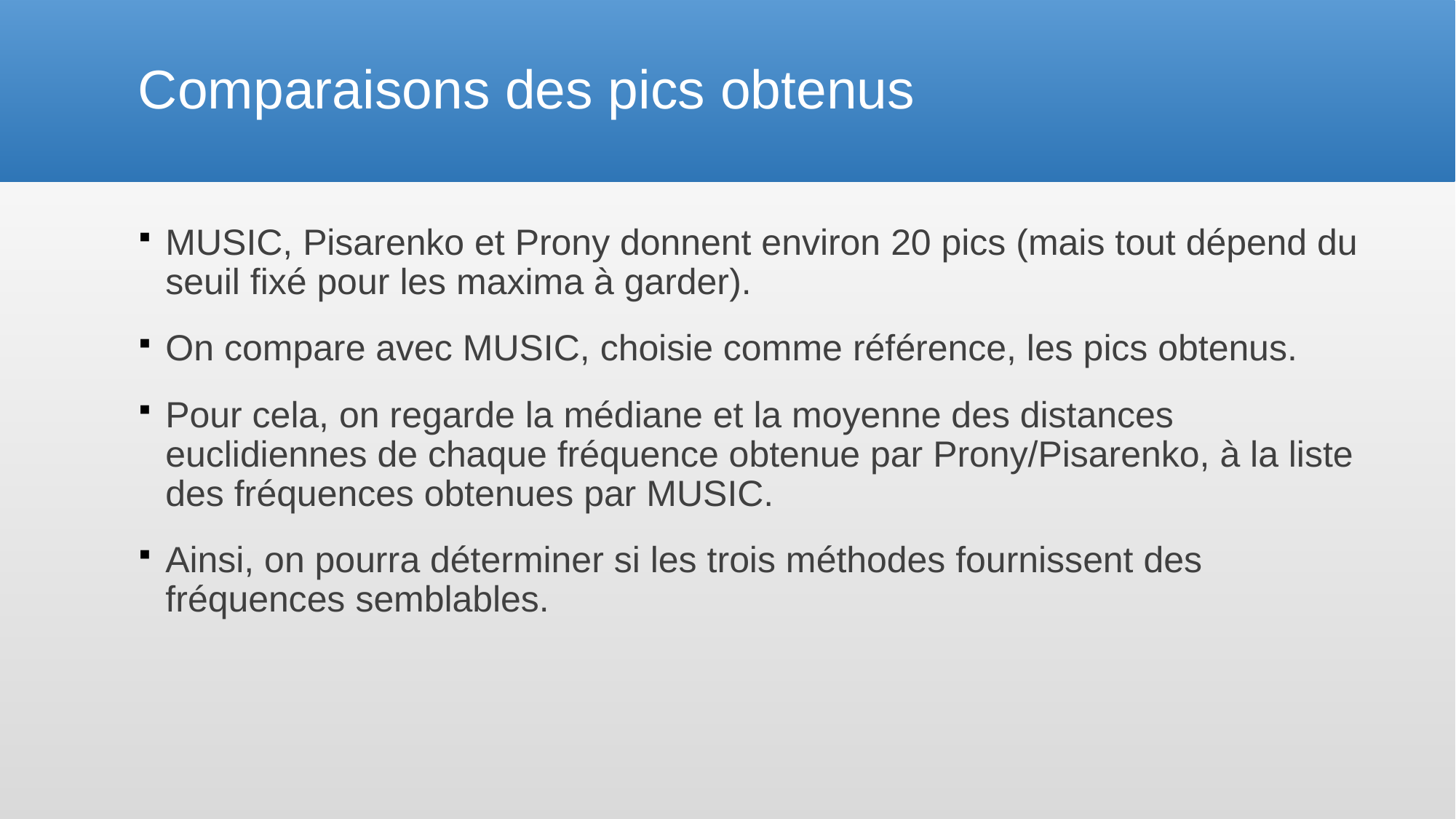

# Comparaisons des pics obtenus
MUSIC, Pisarenko et Prony donnent environ 20 pics (mais tout dépend du seuil fixé pour les maxima à garder).
On compare avec MUSIC, choisie comme référence, les pics obtenus.
Pour cela, on regarde la médiane et la moyenne des distances euclidiennes de chaque fréquence obtenue par Prony/Pisarenko, à la liste des fréquences obtenues par MUSIC.
Ainsi, on pourra déterminer si les trois méthodes fournissent des fréquences semblables.